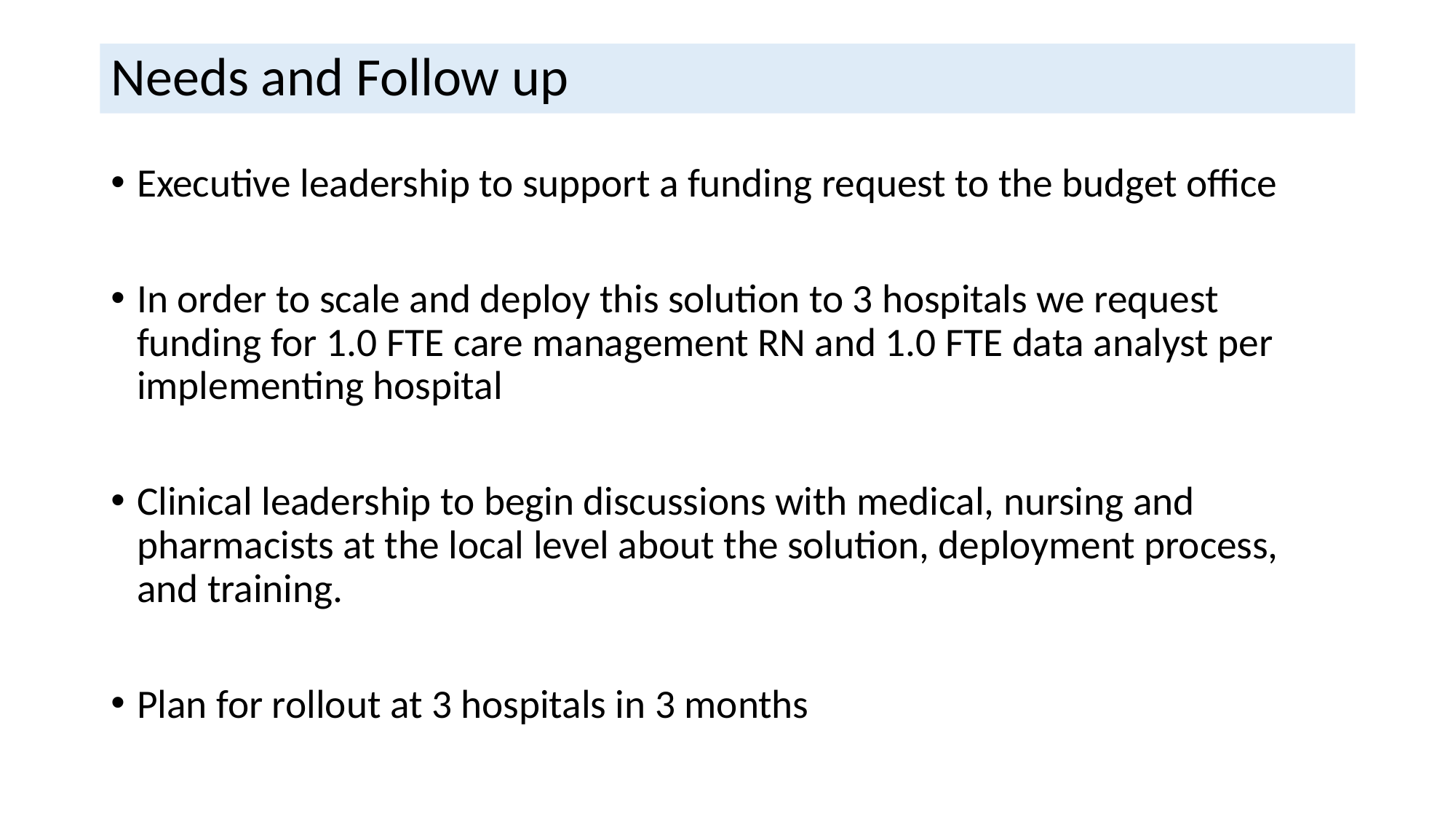

# Needs and Follow up
Executive leadership to support a funding request to the budget office

In order to scale and deploy this solution to 3 hospitals we request funding for 1.0 FTE care management RN and 1.0 FTE data analyst per implementing hospital

Clinical leadership to begin discussions with medical, nursing and pharmacists at the local level about the solution, deployment process, and training.

Plan for rollout at 3 hospitals in 3 months